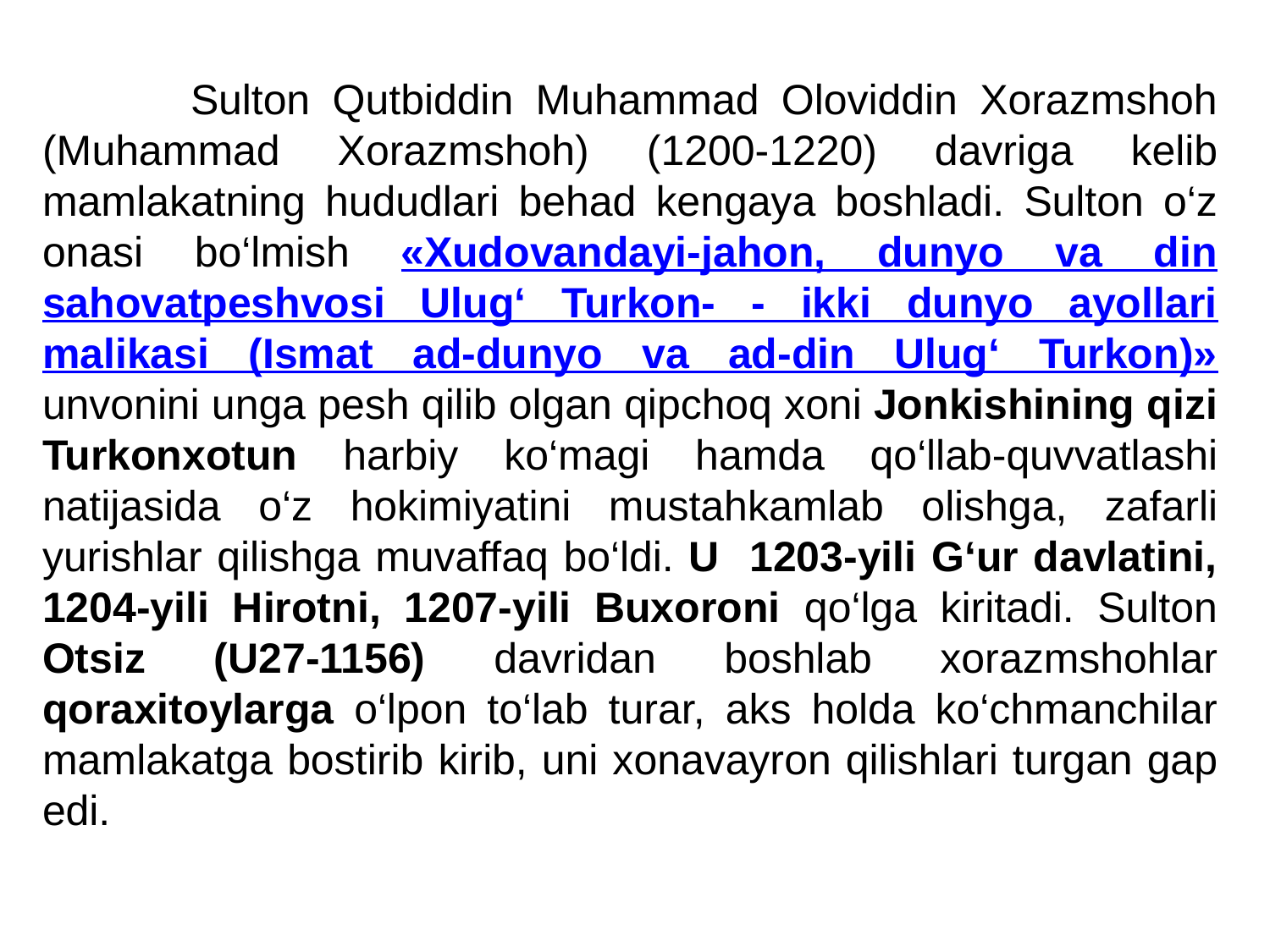

Sulton Qutbiddin Muhammad Oloviddin Xorazmshoh (Muhammad Xorazmshoh) (1200-1220) davriga kelib mamlakatning hududlari behad kengaya boshladi. Sulton o‘z onasi bo‘lmish «Xudovandayi-jahon, dunyo va din sahovatpeshvosi Ulug‘ Turkon- - ikki dunyo ayollari malikasi (Ismat ad-dunyo va ad-din Ulug‘ Turkon)» unvonini unga pesh qilib olgan qipchoq xoni Jonkishining qizi Turkonxotun harbiy ko‘magi hamda qo‘llab-quvvatlashi natijasida o‘z hokimiyatini mustahkamlab olishga, zafarli yurishlar qilishga muvaffaq bo‘ldi. U  1203-yili G‘ur davlatini, 1204-yili Hirotni, 1207-yili Buxoroni qo‘lga kiritadi. Sulton Otsiz (U27-1156) davridan boshlab xorazmshohlar qoraxitoylarga o‘lpon to‘lab turar, aks holda ko‘chmanchilar mamlakatga bostirib kirib, uni xonavayron qilishlari turgan gap edi.